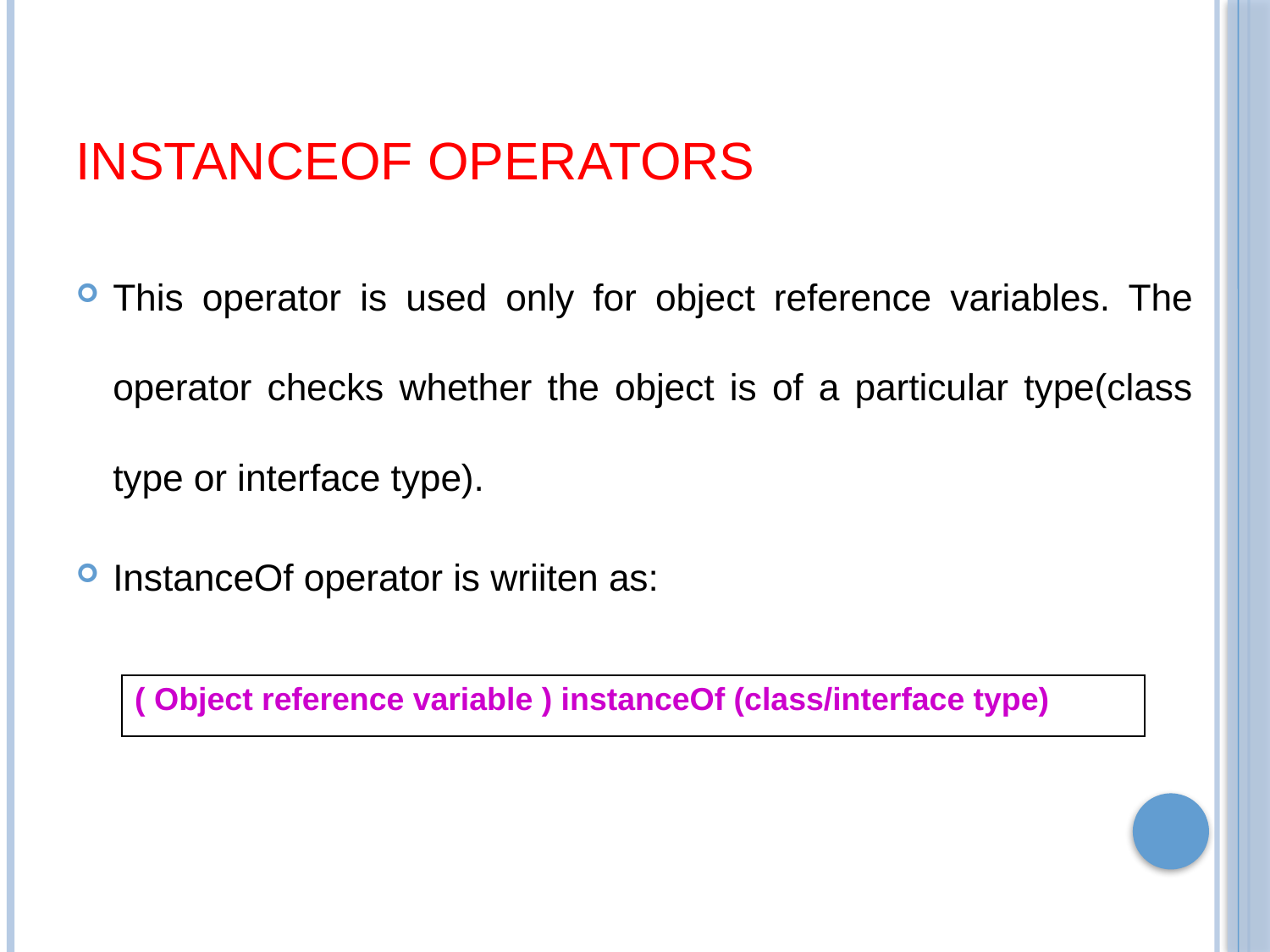

# Instanceof Operators
This operator is used only for object reference variables. The operator checks whether the object is of a particular type(class type or interface type).
InstanceOf operator is wriiten as:

| ( Object reference variable ) instanceOf (class/interface type) |
| --- |